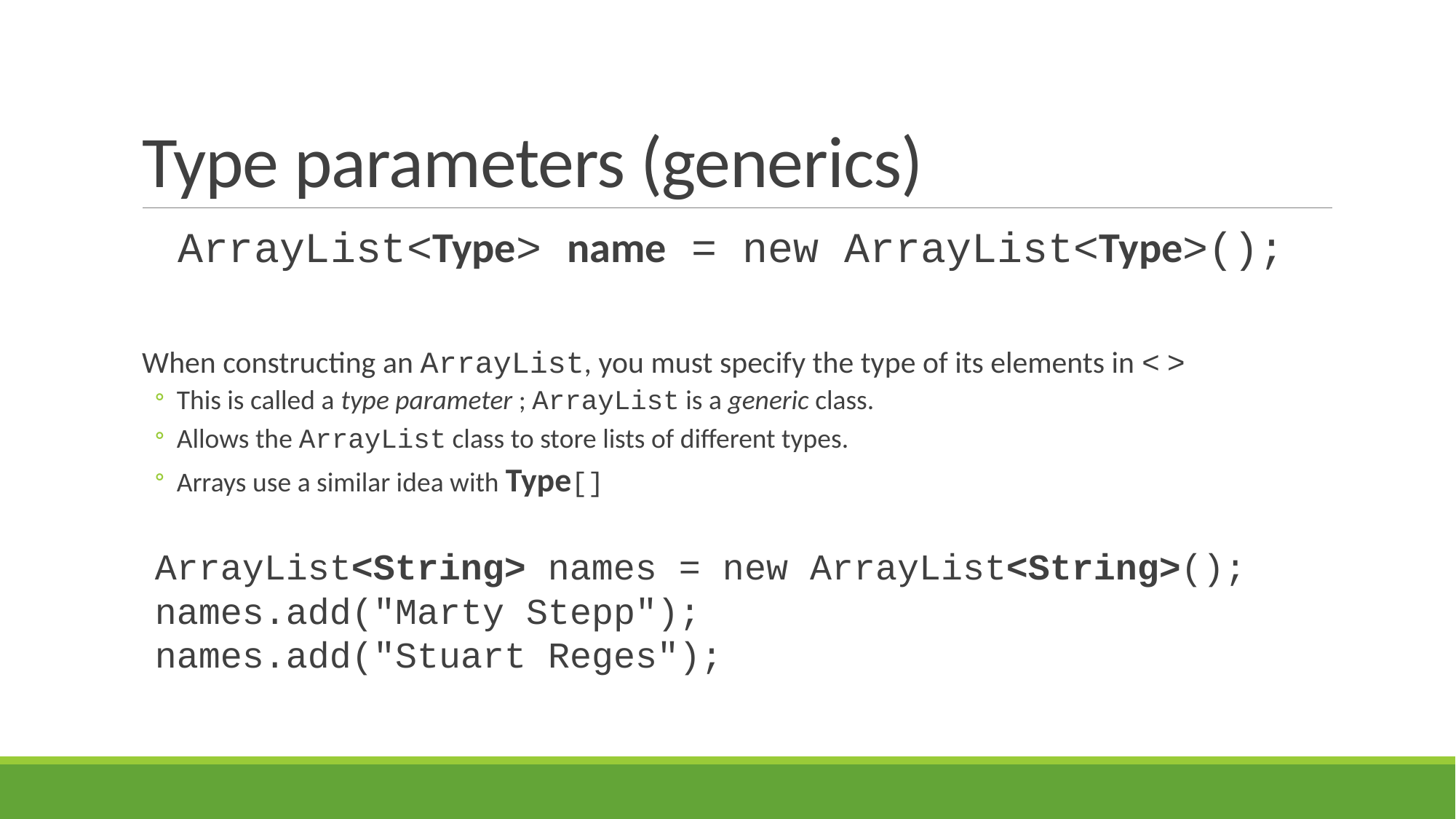

# Type parameters (generics)
ArrayList<Type> name = new ArrayList<Type>();

When constructing an ArrayList, you must specify the type of its elements in < >
This is called a type parameter ; ArrayList is a generic class.
Allows the ArrayList class to store lists of different types.
Arrays use a similar idea with Type[]

ArrayList<String> names = new ArrayList<String>();
names.add("Marty Stepp");
names.add("Stuart Reges");